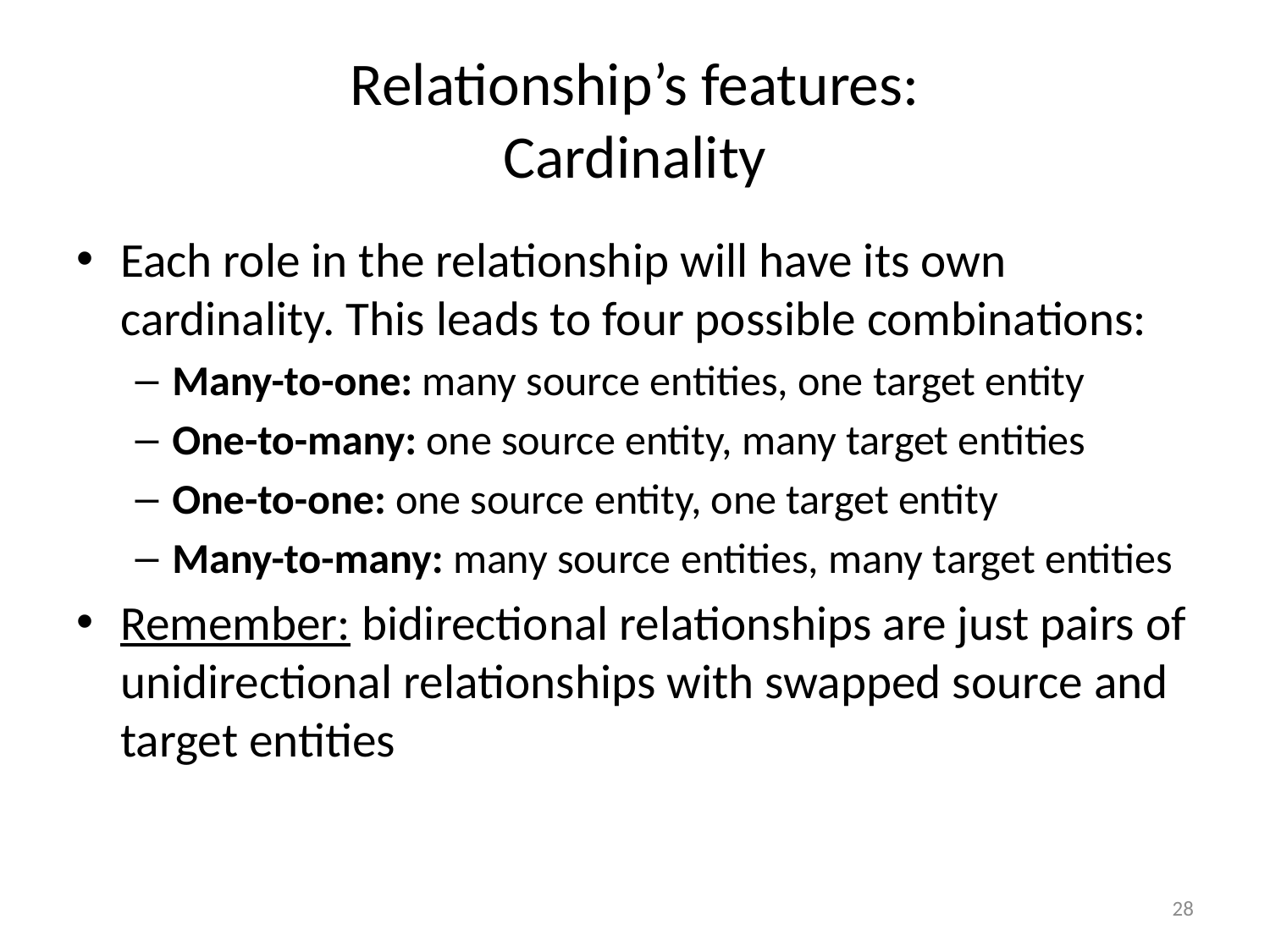

# Relationship’s features: Cardinality
Each role in the relationship will have its own cardinality. This leads to four possible combinations:
Many-to-one: many source entities, one target entity
One-to-many: one source entity, many target entities
One-to-one: one source entity, one target entity
Many-to-many: many source entities, many target entities
Remember: bidirectional relationships are just pairs of unidirectional relationships with swapped source and target entities
28